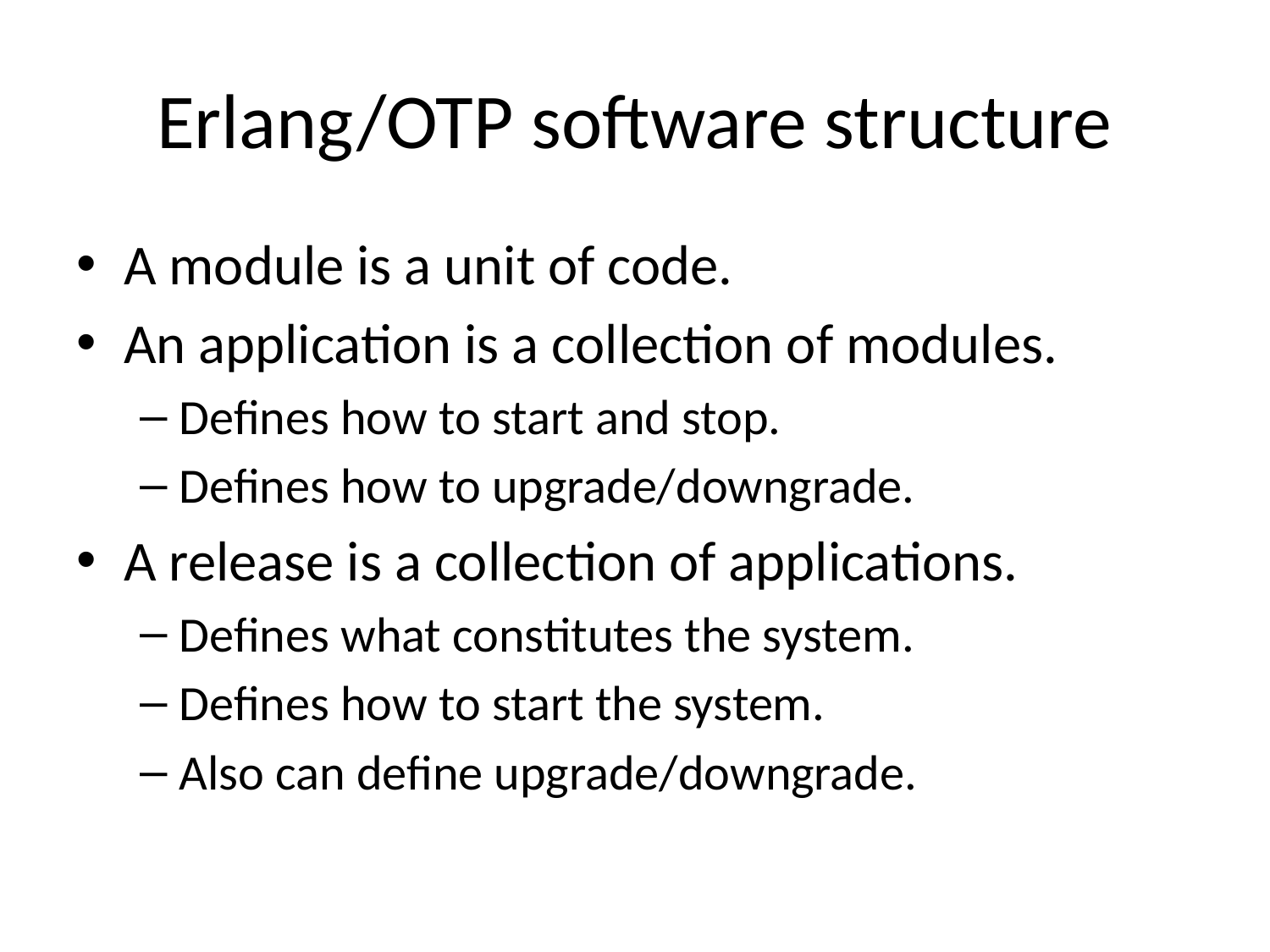

# Erlang/OTP software structure
A module is a unit of code.
An application is a collection of modules.
Defines how to start and stop.
Defines how to upgrade/downgrade.
A release is a collection of applications.
Defines what constitutes the system.
Defines how to start the system.
Also can define upgrade/downgrade.